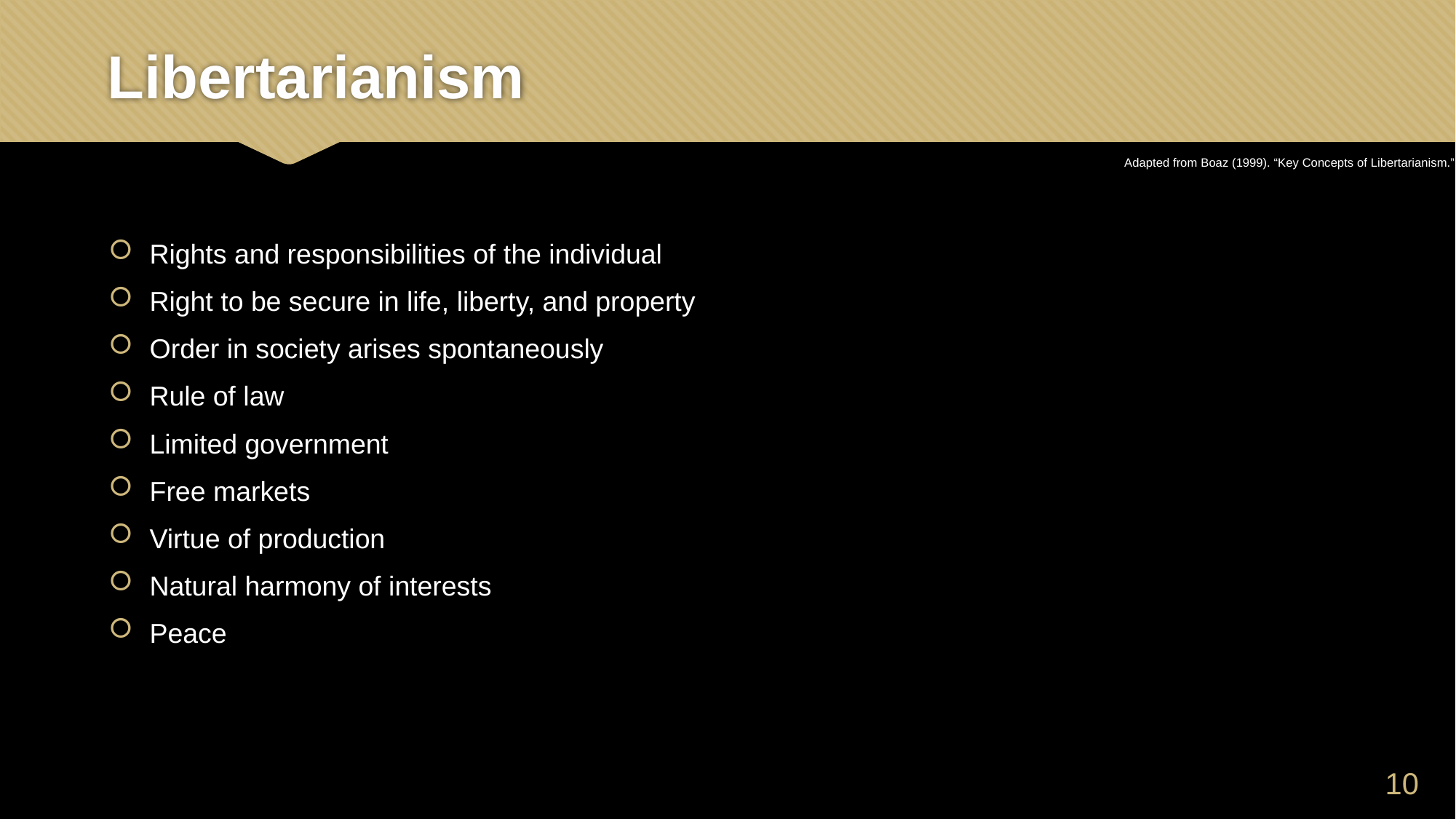

# Libertarianism
Adapted from Boaz (1999). “Key Concepts of Libertarianism.”
Rights and responsibilities of the individual
Right to be secure in life, liberty, and property
Order in society arises spontaneously
Rule of law
Limited government
Free markets
Virtue of production
Natural harmony of interests
Peace
10